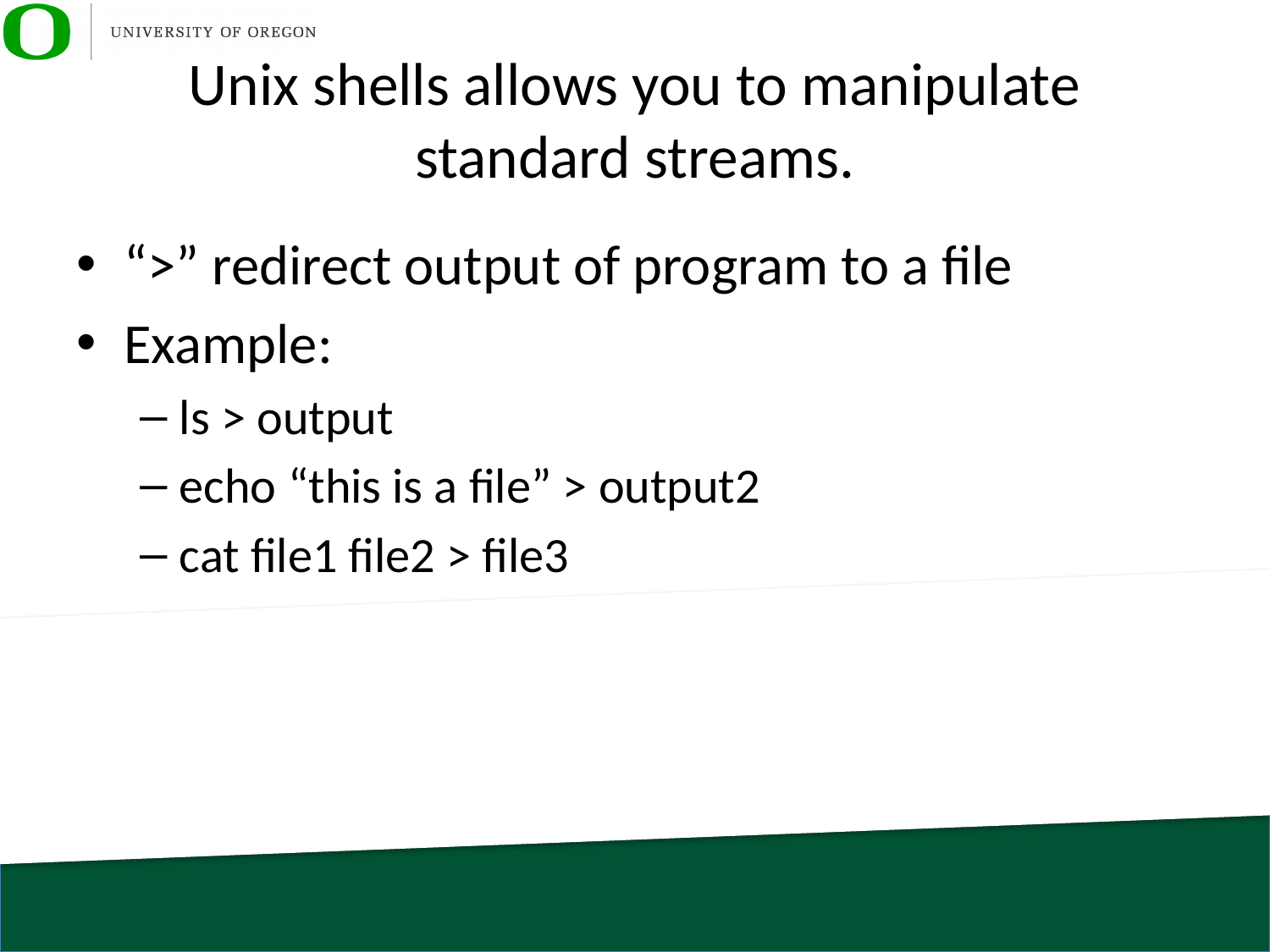

# Unix shells allows you to manipulate standard streams.
“>” redirect output of program to a file
Example:
ls > output
echo “this is a file” > output2
cat file1 file2 > file3